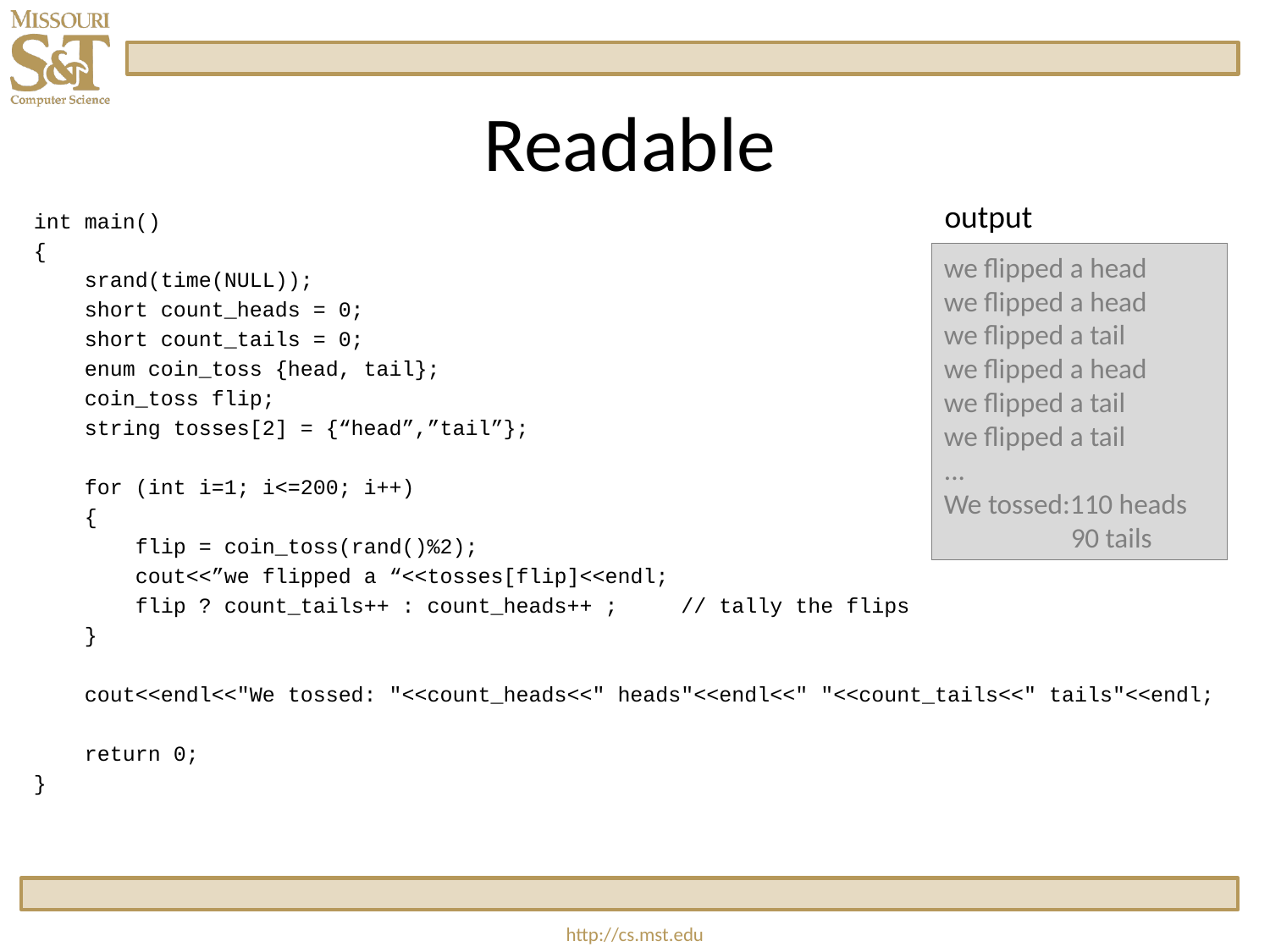

# Readable
output
int main()
{
    srand(time(NULL));
    short count_heads = 0;
    short count_tails = 0;
    enum coin_toss {head, tail};
    coin_toss flip;
    string tosses[2] = {“head”,”tail”};

    for (int i=1; i<=200; i++)
    {
        flip = coin_toss(rand()%2);
        cout<<”we flipped a “<<tosses[flip]<<endl;
        flip ? count_tails++ : count_heads++ ;     // tally the flips
    }

    cout<<endl<<"We tossed: "<<count_heads<<" heads"<<endl<<" "<<count_tails<<" tails"<<endl;

    return 0;
}
we flipped a head
we flipped a head
we flipped a tail
we flipped a head
we flipped a tail
we flipped a tail
...
We tossed:110 heads
	90 tails